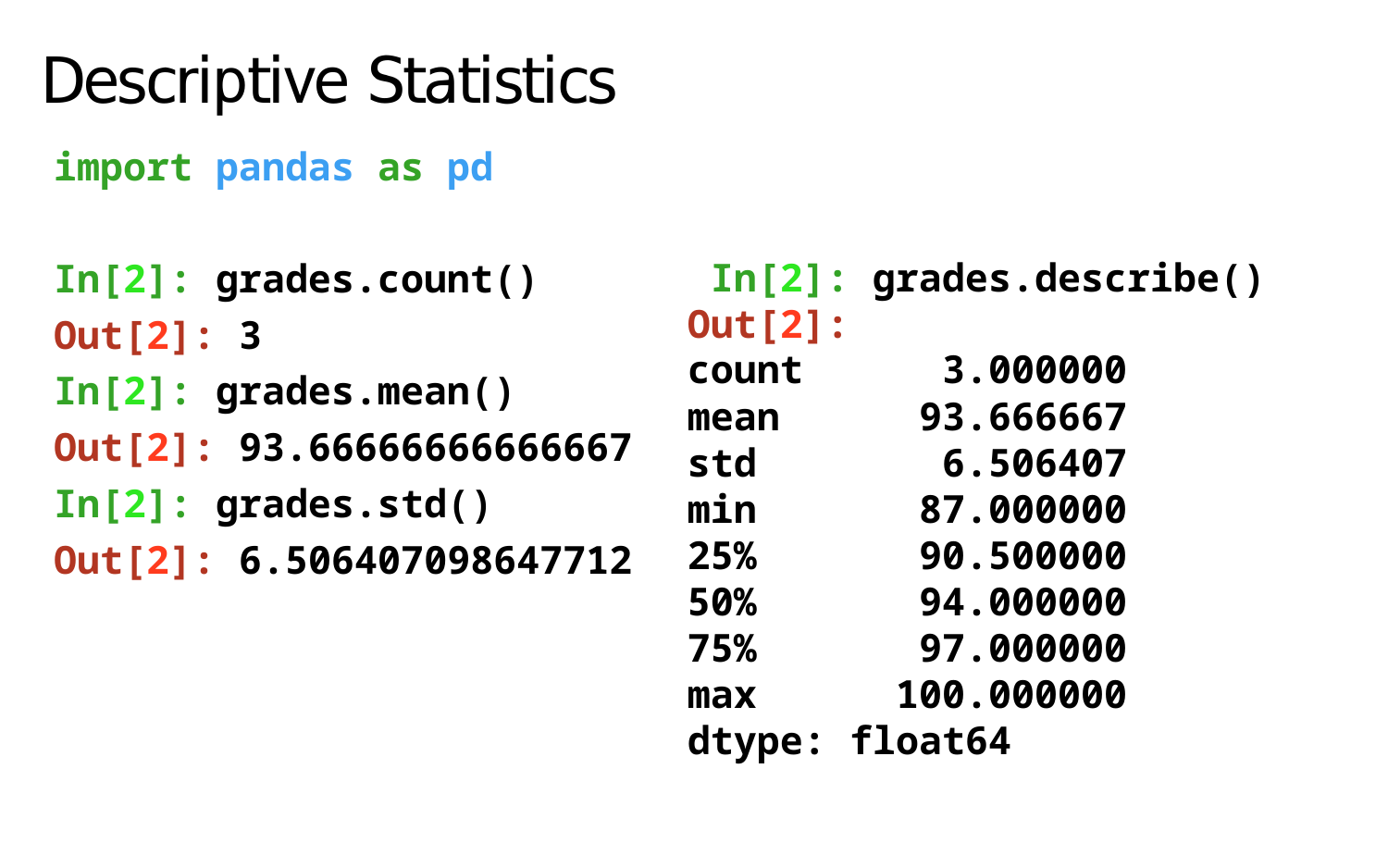

# Descriptive Statistics
import pandas as pd

In[2]: grades.count()
Out[2]: 3
In[2]: grades.mean()
Out[2]: 93.66666666666667
In[2]: grades.std()
Out[2]: 6.506407098647712

 In[2]: grades.describe()
Out[2]:
count      3.000000
mean      93.666667
std        6.506407
min       87.000000
25%       90.500000
50%       94.000000
75%       97.000000
max      100.000000
dtype: float64